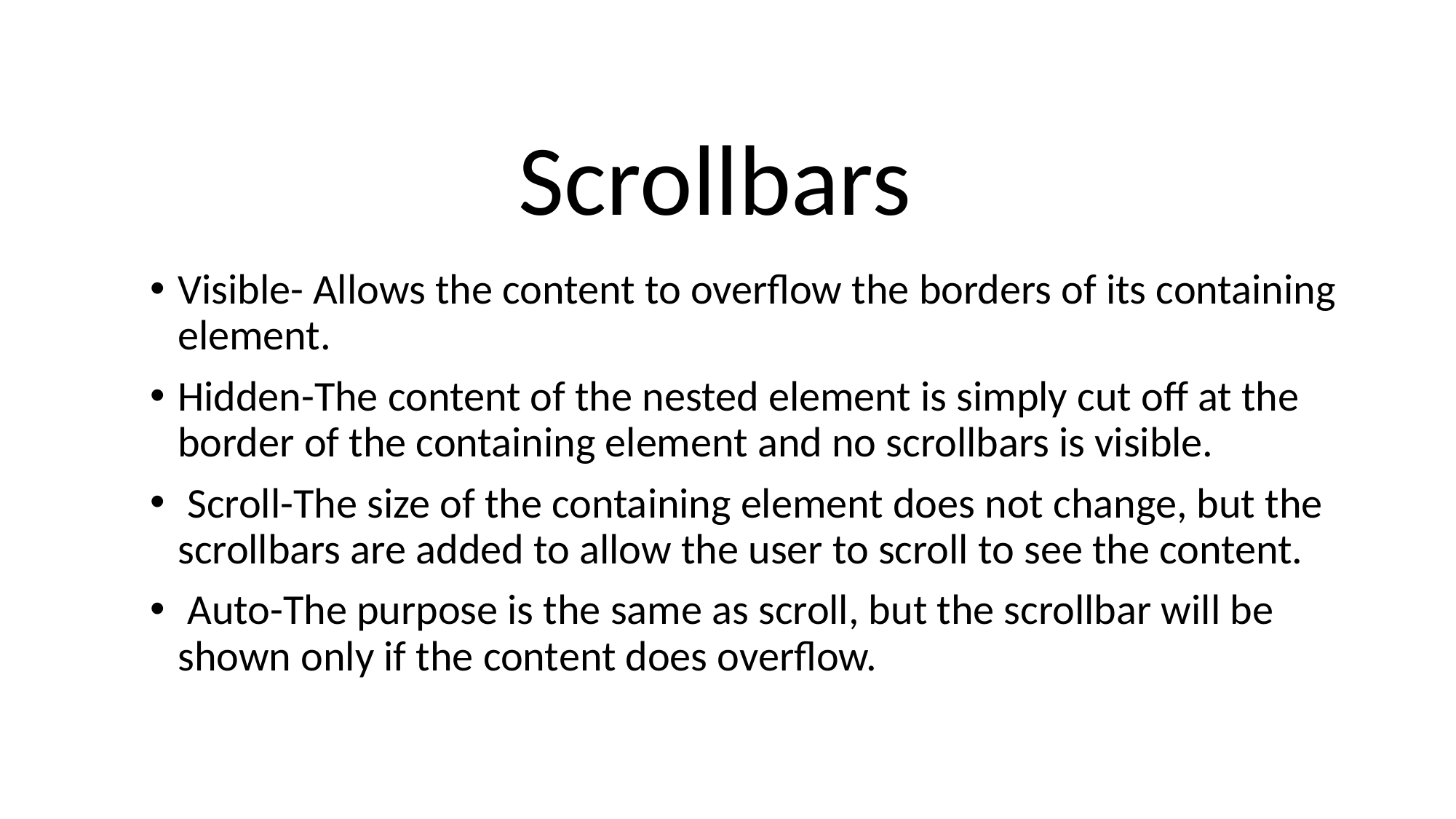

# Scrollbars
Visible- Allows the content to overflow the borders of its containing element.
Hidden-The content of the nested element is simply cut off at the border of the containing element and no scrollbars is visible.
 Scroll-The size of the containing element does not change, but the scrollbars are added to allow the user to scroll to see the content.
 Auto-The purpose is the same as scroll, but the scrollbar will be shown only if the content does overflow.